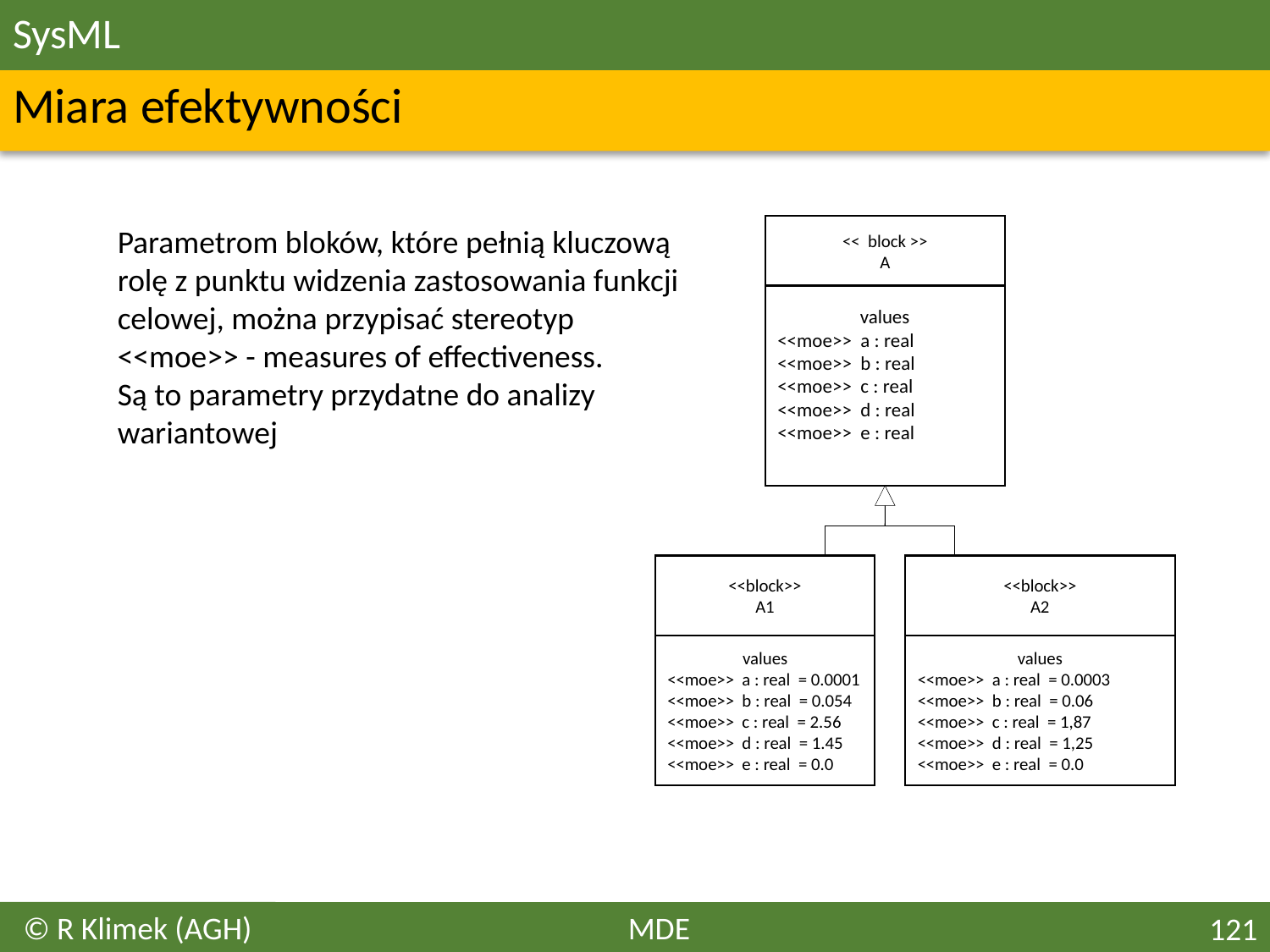

# SysML
Miara efektywności
Parametrom bloków, które pełnią kluczową rolę z punktu widzenia zastosowania funkcji celowej, można przypisać stereotyp <<moe>> - measures of effectiveness.
Są to parametry przydatne do analizy wariantowej
<<  block >>
A
values
<<moe>>  a : real
<<moe>>  b : real
<<moe>>  c : real
<<moe>>  d : real
<<moe>>  e : real

<<block>>
A1
<<block>>
A2
values
<<moe>>  a : real  = 0.0001
<<moe>>  b : real  = 0.054
<<moe>>  c : real  = 2.56
<<moe>>  d : real  = 1.45
<<moe>>  e : real  = 0.0
values
<<moe>>  a : real  = 0.0003
<<moe>>  b : real  = 0.06
<<moe>>  c : real  = 1,87
<<moe>>  d : real  = 1,25
<<moe>>  e : real  = 0.0
© R Klimek (AGH)
MDE
121